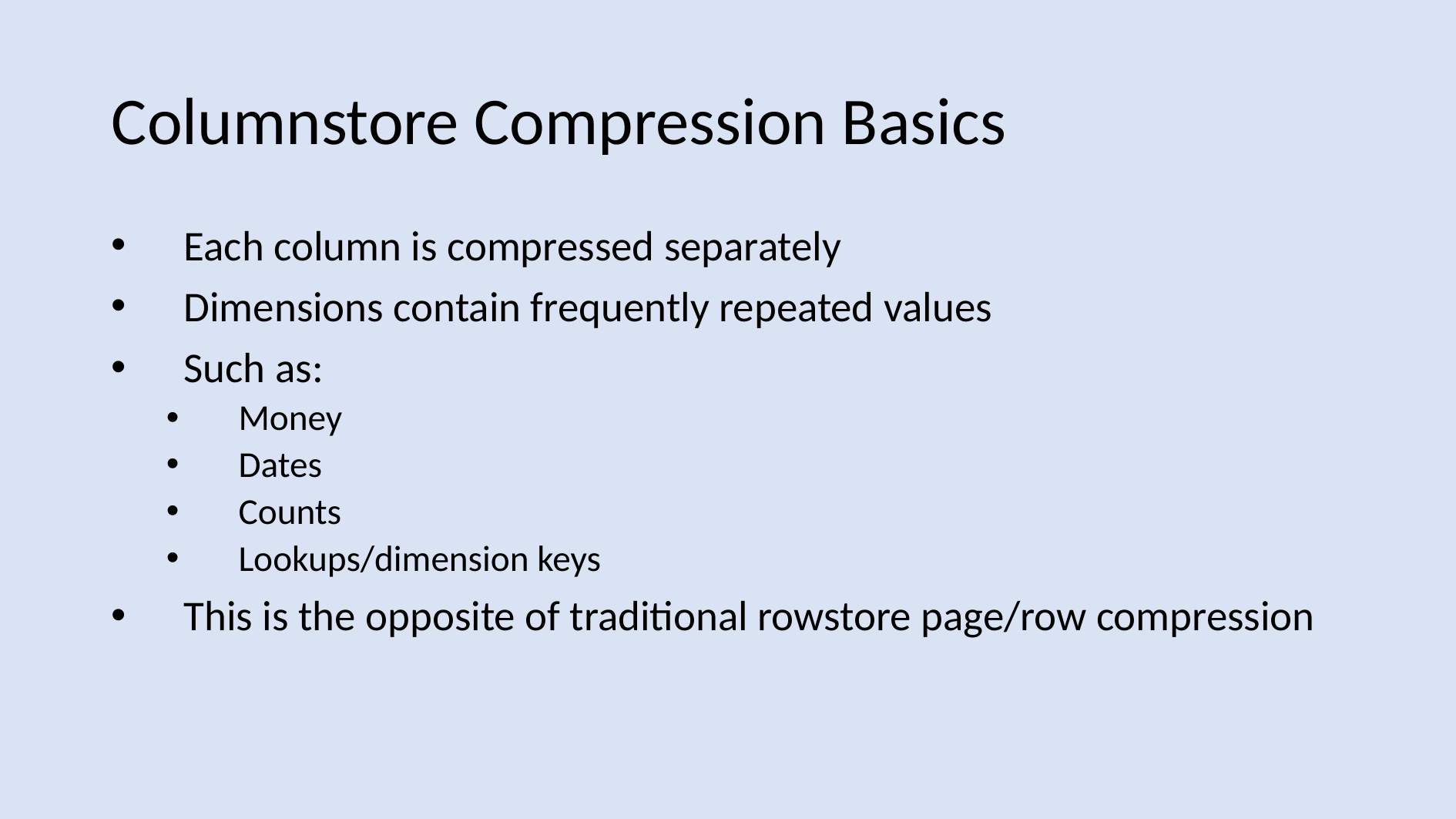

# Columnstore Compression Basics
Each column is compressed separately
Dimensions contain frequently repeated values
Such as:
Money
Dates
Counts
Lookups/dimension keys
This is the opposite of traditional rowstore page/row compression